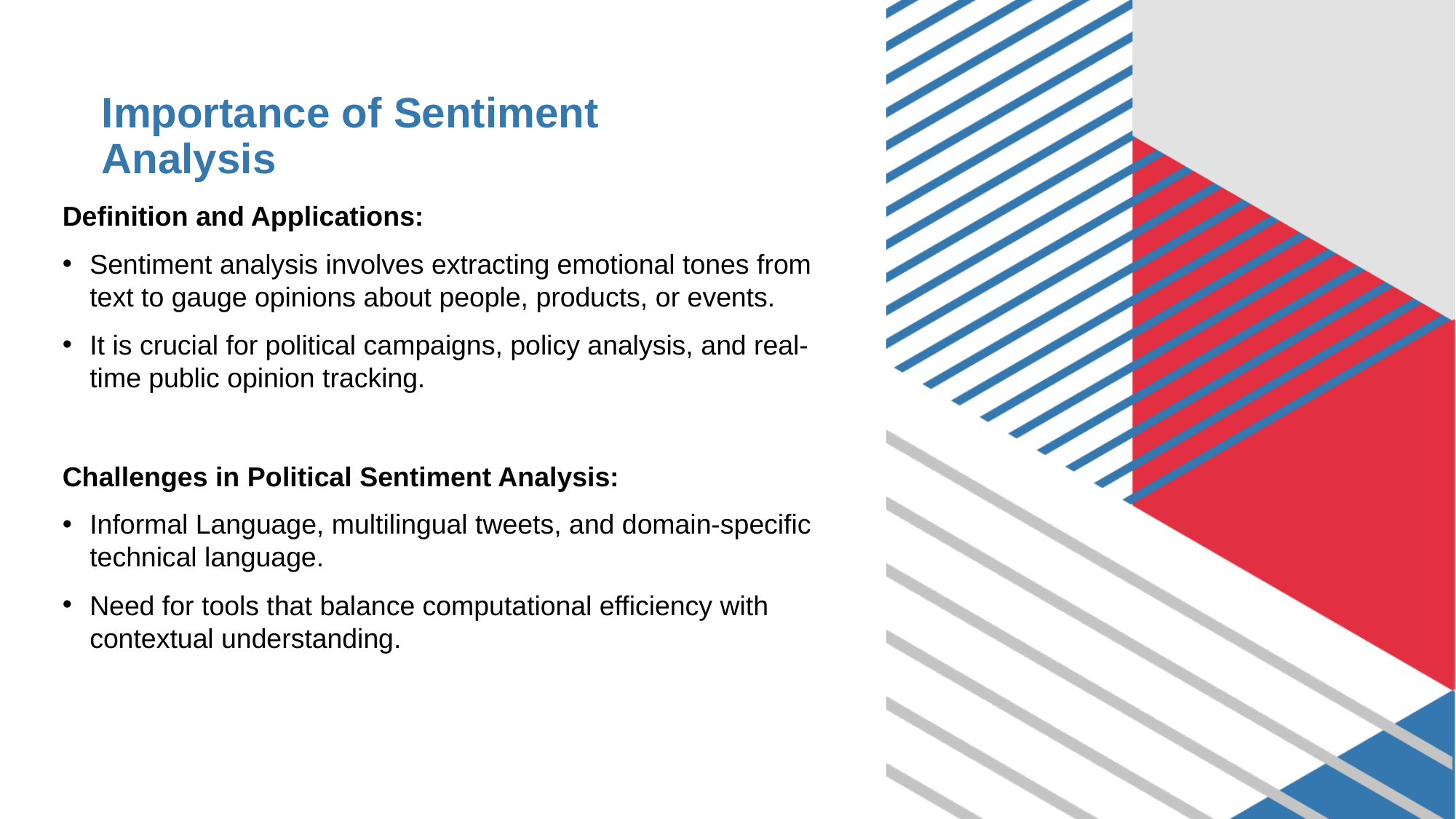

# Importance of Sentiment Analysis
Definition and Applications:
Sentiment analysis involves extracting emotional tones from text to gauge opinions about people, products, or events.
It is crucial for political campaigns, policy analysis, and real-time public opinion tracking.

Challenges in Political Sentiment Analysis:
Informal Language, multilingual tweets, and domain-specific technical language.
Need for tools that balance computational efficiency with contextual understanding.